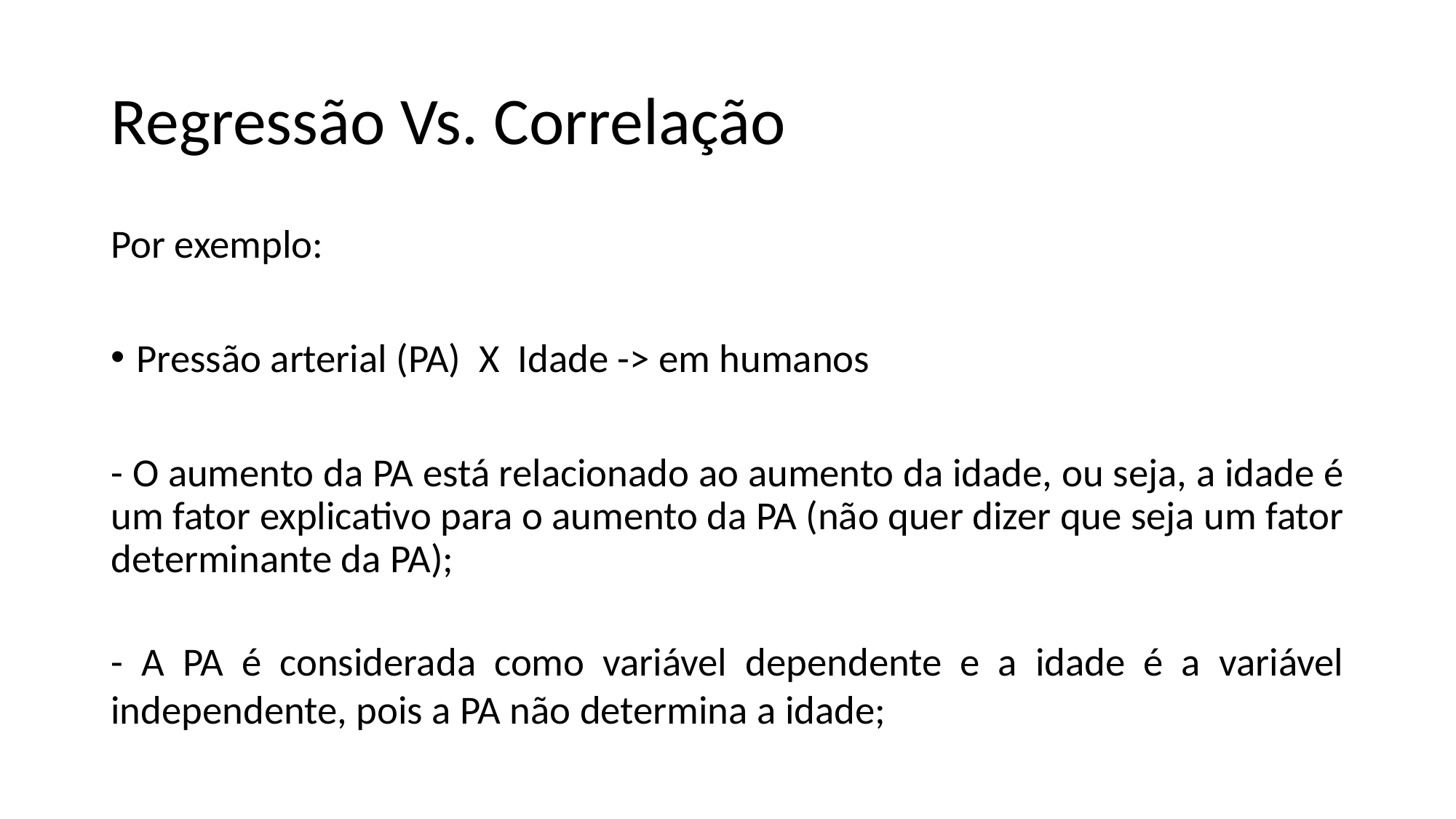

# Regressão Vs. Correlação
Por exemplo:

Pressão arterial (PA)  X  Idade -> em humanos

- O aumento da PA está relacionado ao aumento da idade, ou seja, a idade é um fator explicativo para o aumento da PA (não quer dizer que seja um fator determinante da PA);

- A PA é considerada como variável dependente e a idade é a variável independente, pois a PA não determina a idade;